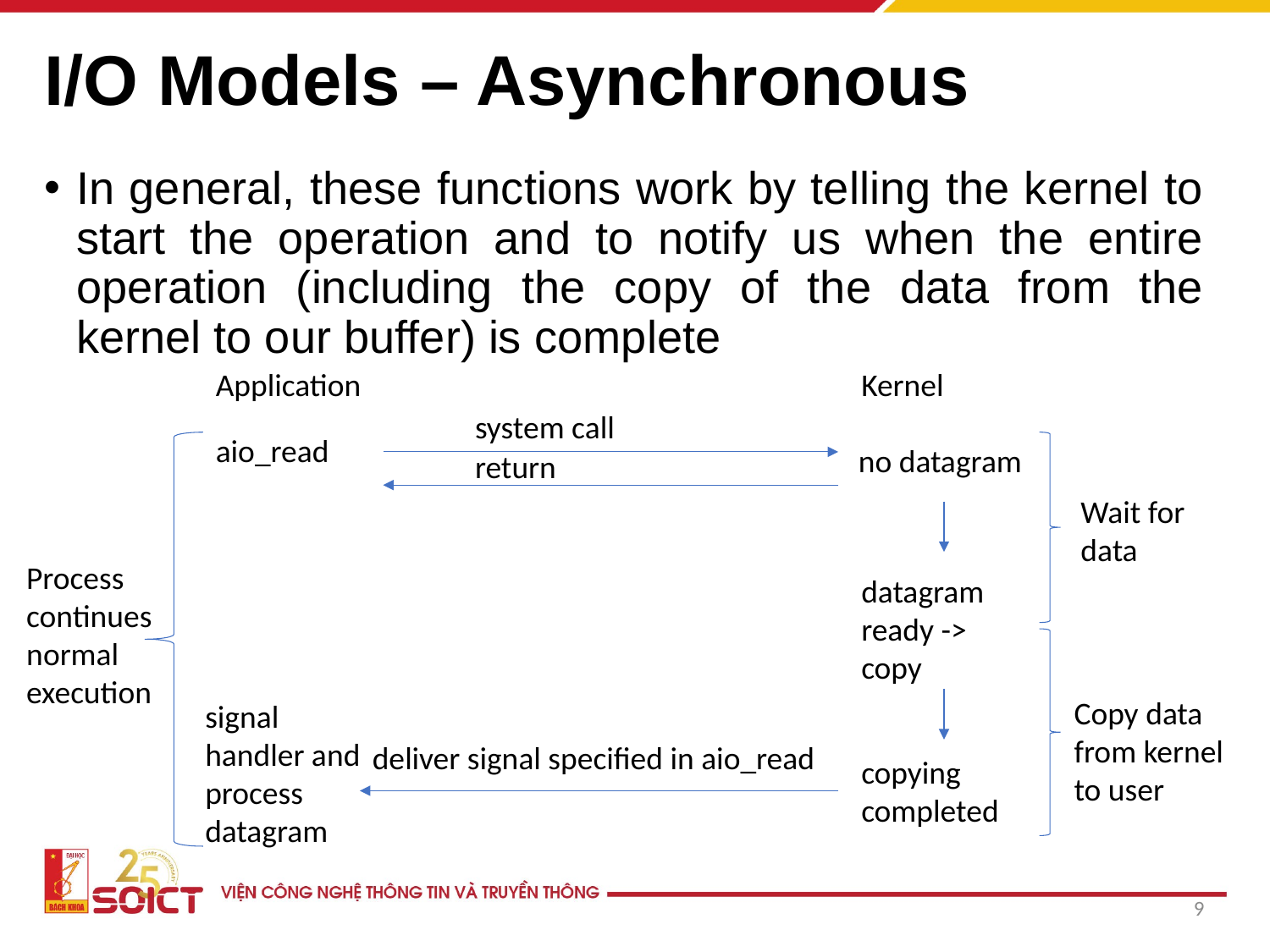

# I/O Models – Asynchronous
In general, these functions work by telling the kernel to start the operation and to notify us when the entire operation (including the copy of the data from the kernel to our buffer) is complete
Application
Kernel
system call
aio_read

no datagram
return
Wait for data
Process continues normal execution
datagram ready -> copy

Copy data from kernel to user
signal handler and process datagram
deliver signal specified in aio_read
copying completed
9